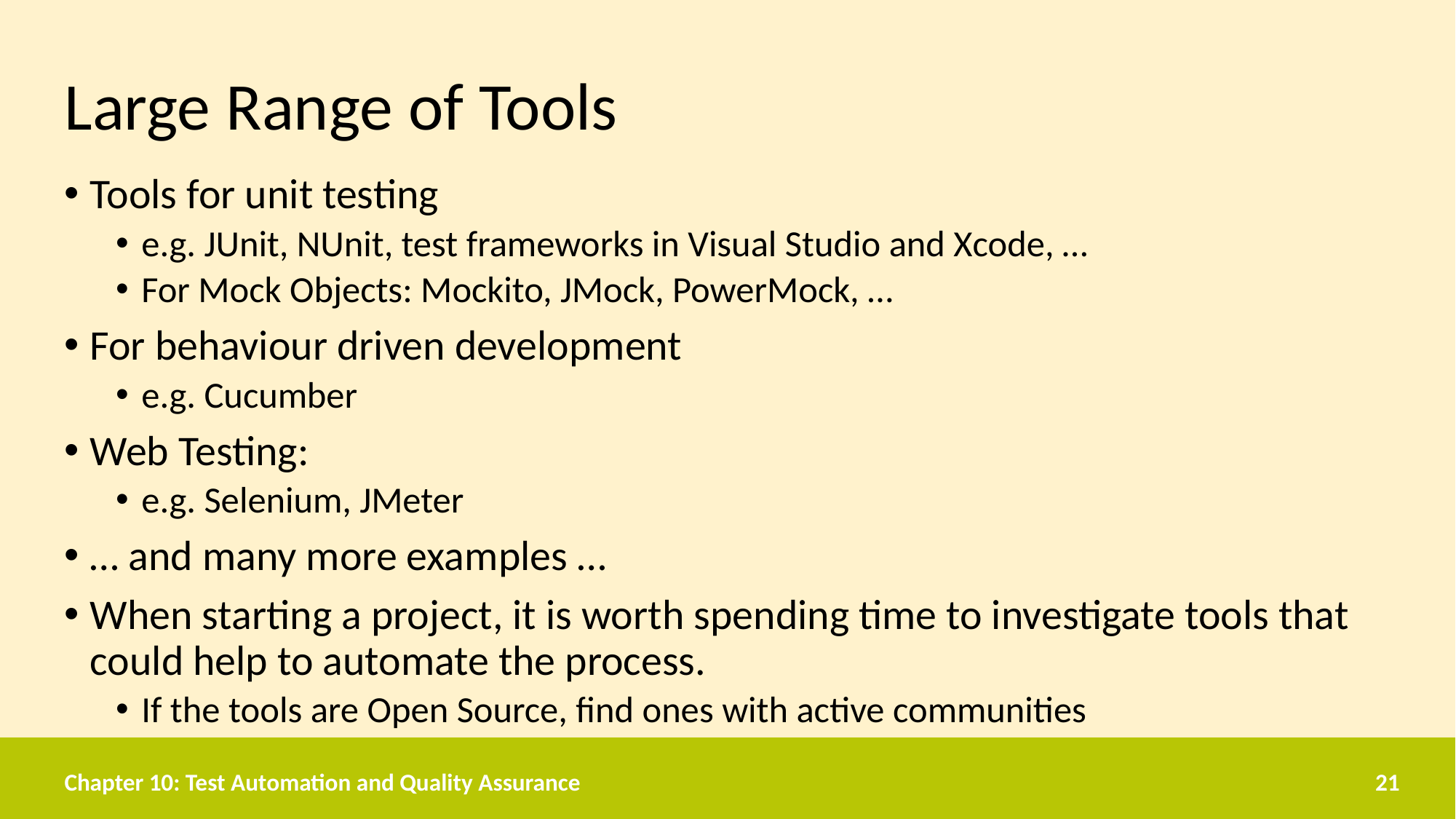

# Large Range of Tools
Tools for unit testing
e.g. JUnit, NUnit, test frameworks in Visual Studio and Xcode, …
For Mock Objects: Mockito, JMock, PowerMock, …
For behaviour driven development
e.g. Cucumber
Web Testing:
e.g. Selenium, JMeter
… and many more examples …
When starting a project, it is worth spending time to investigate tools that could help to automate the process.
If the tools are Open Source, find ones with active communities
Chapter 10: Test Automation and Quality Assurance
21